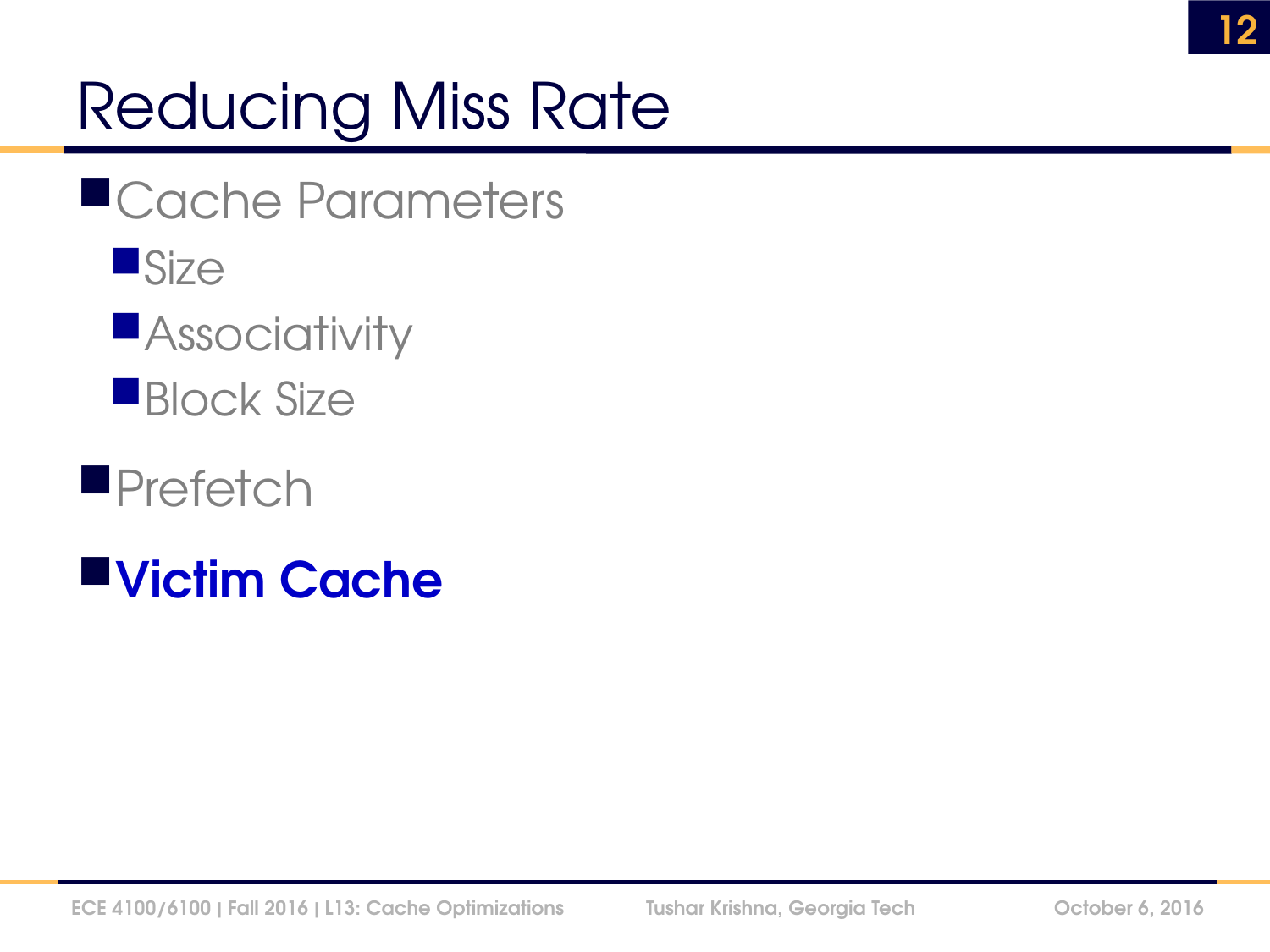

12
# Reducing Miss Rate
Cache Parameters
Size
Associativity
Block Size
Prefetch
Victim Cache
ECE 4100/6100 | Fall 2016 | L13: Cache Optimizations               Tushar Krishna, Georgia Tech
October 6, 2016